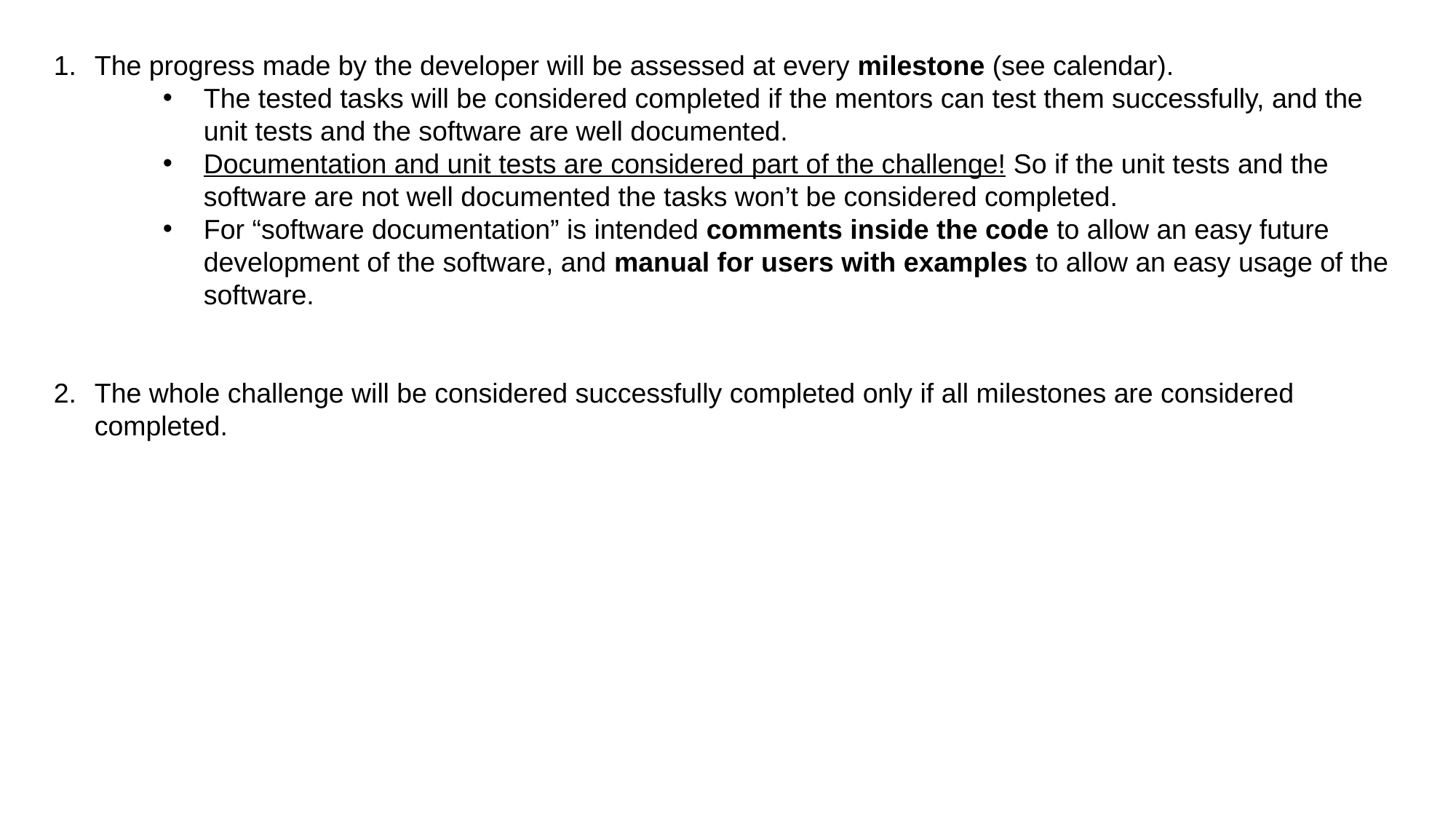

The progress made by the developer will be assessed at every milestone (see calendar).
The tested tasks will be considered completed if the mentors can test them successfully, and the unit tests and the software are well documented.
Documentation and unit tests are considered part of the challenge! So if the unit tests and the software are not well documented the tasks won’t be considered completed.
For “software documentation” is intended comments inside the code to allow an easy future development of the software, and manual for users with examples to allow an easy usage of the software.

The whole challenge will be considered successfully completed only if all milestones are considered completed.